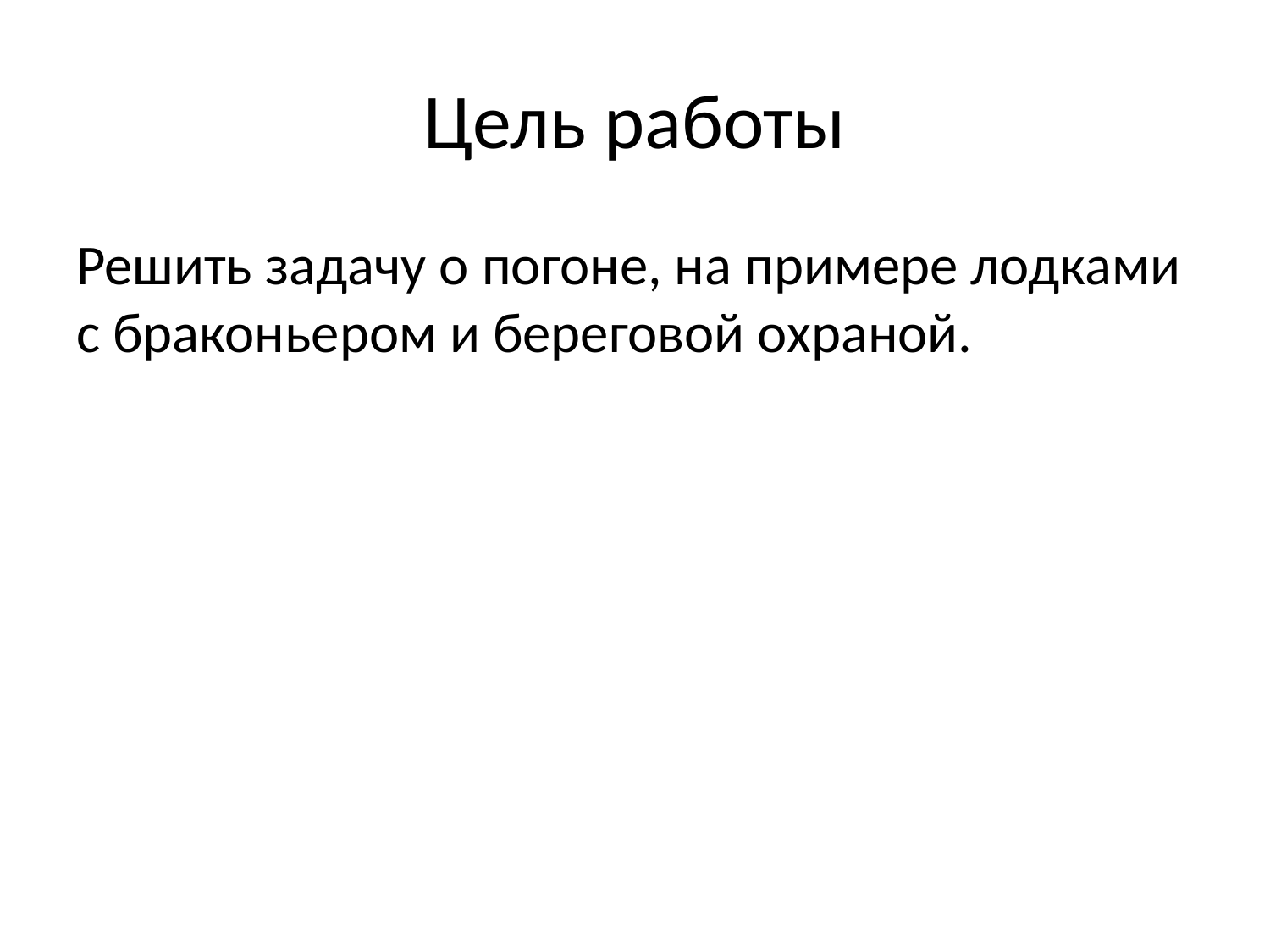

# Цель работы
Решить задачу о погоне, на примере лодками с браконьером и береговой охраной.